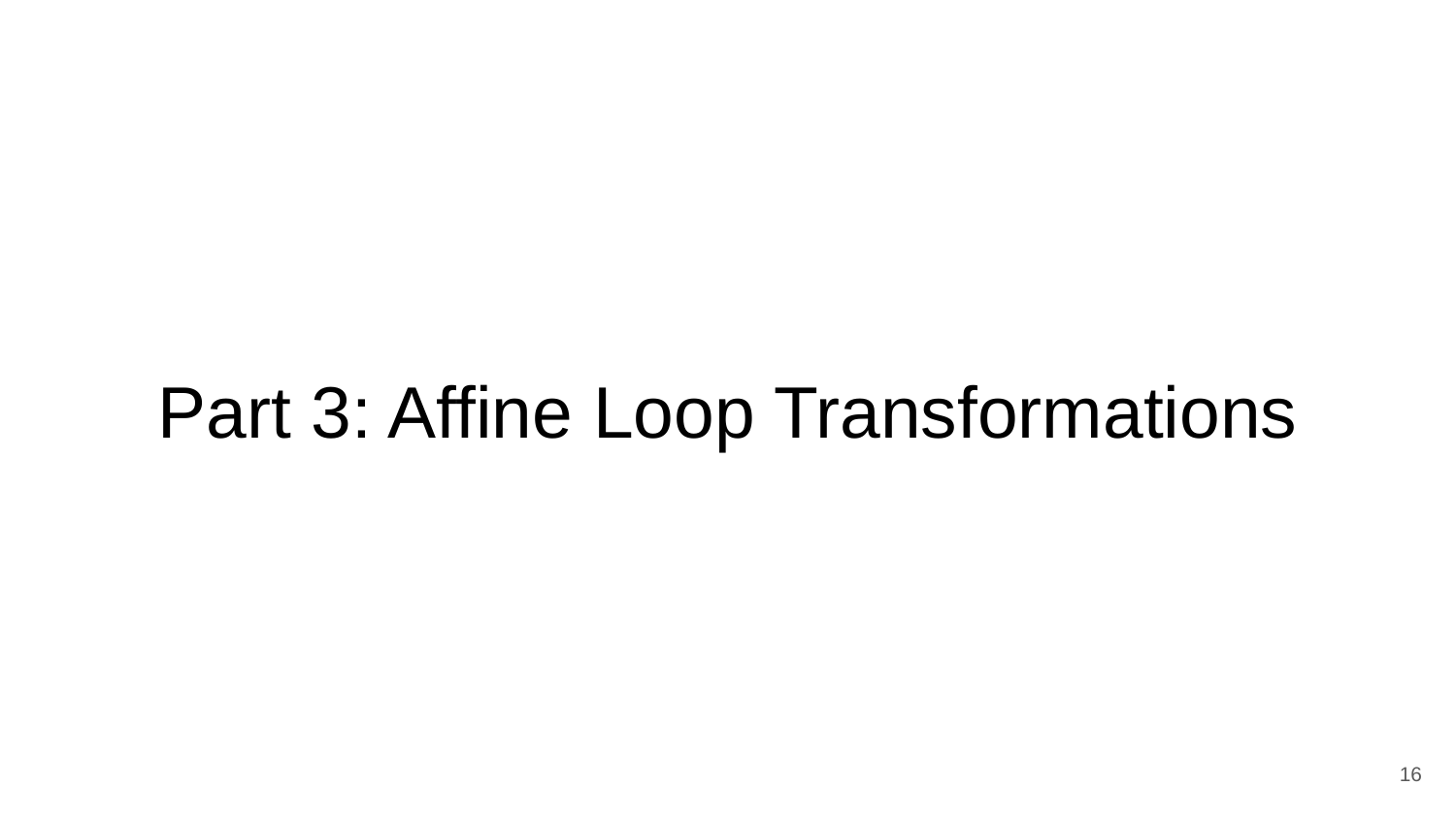

# Part 3: Affine Loop Transformations
16